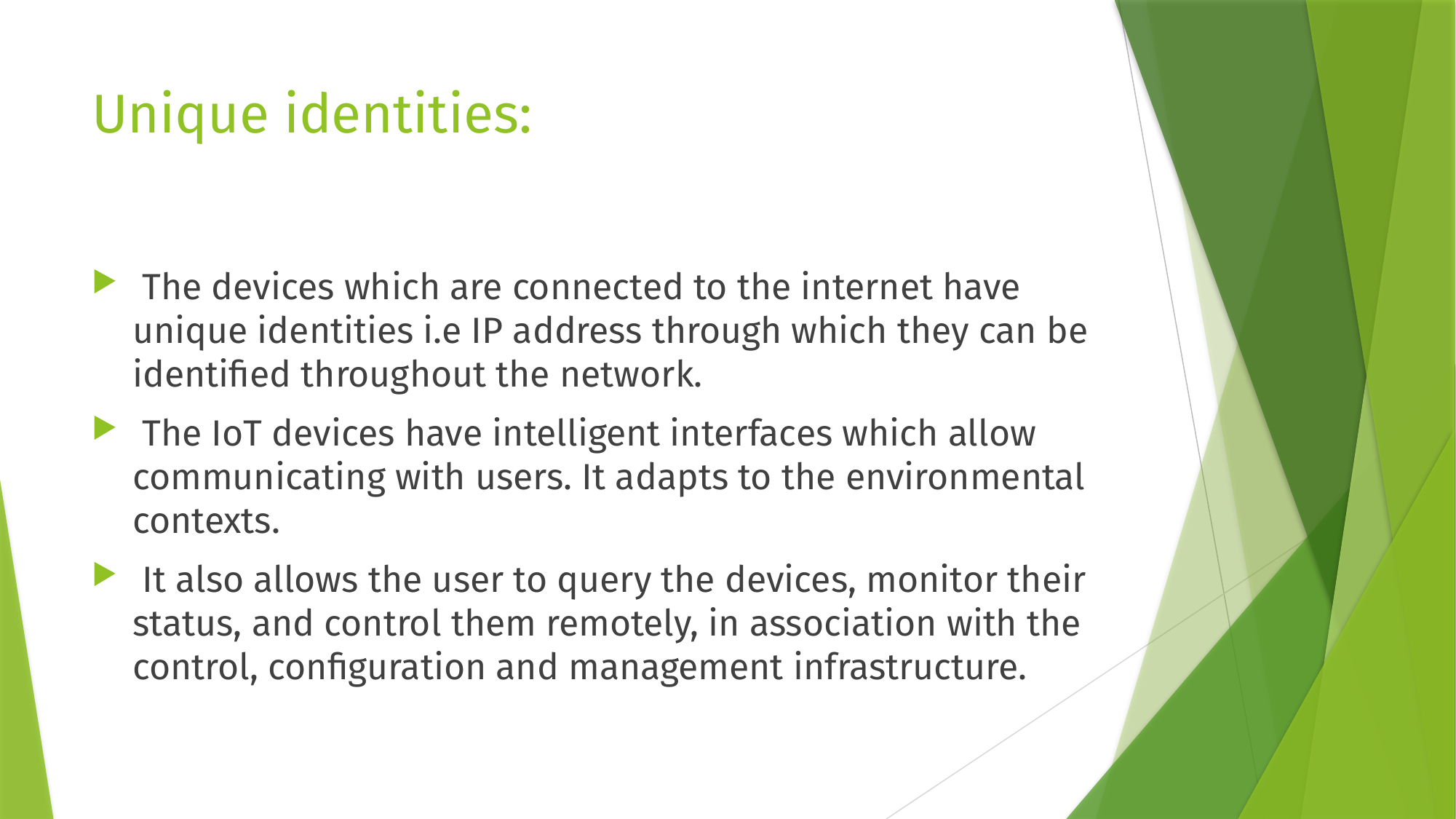

# Unique identities:
 The devices which are connected to the internet have unique identities i.e IP address through which they can be identified throughout the network.
 The IoT devices have intelligent interfaces which allow communicating with users. It adapts to the environmental contexts.
 It also allows the user to query the devices, monitor their status, and control them remotely, in association with the control, configuration and management infrastructure.